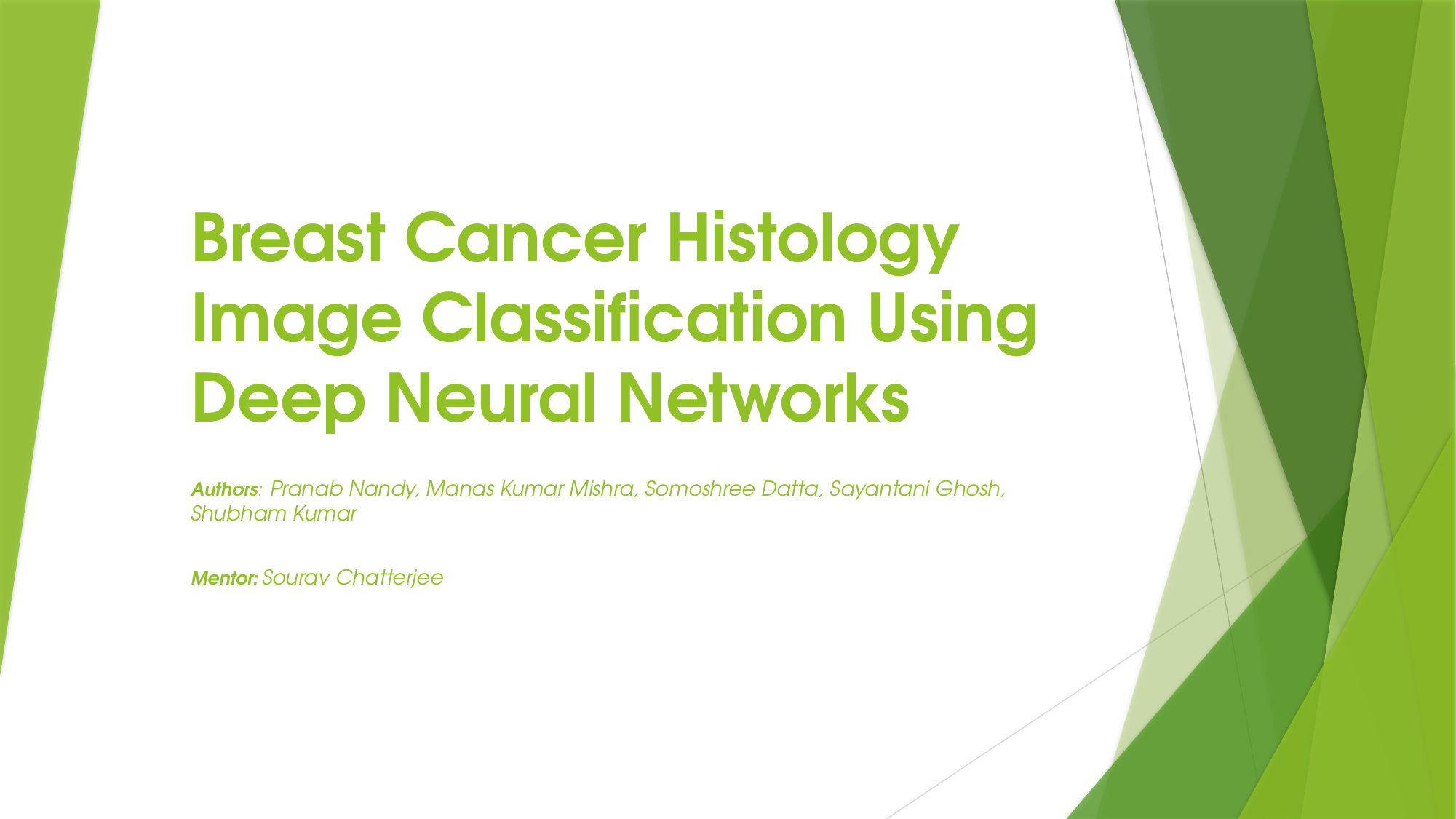

# Breast Cancer Histology Image Classification Using Deep Neural Networks
Authors:  Pranab Nandy, Manas Kumar Mishra, Somoshree Datta, Sayantani Ghosh, Shubham Kumar

Mentor: Sourav Chatterjee